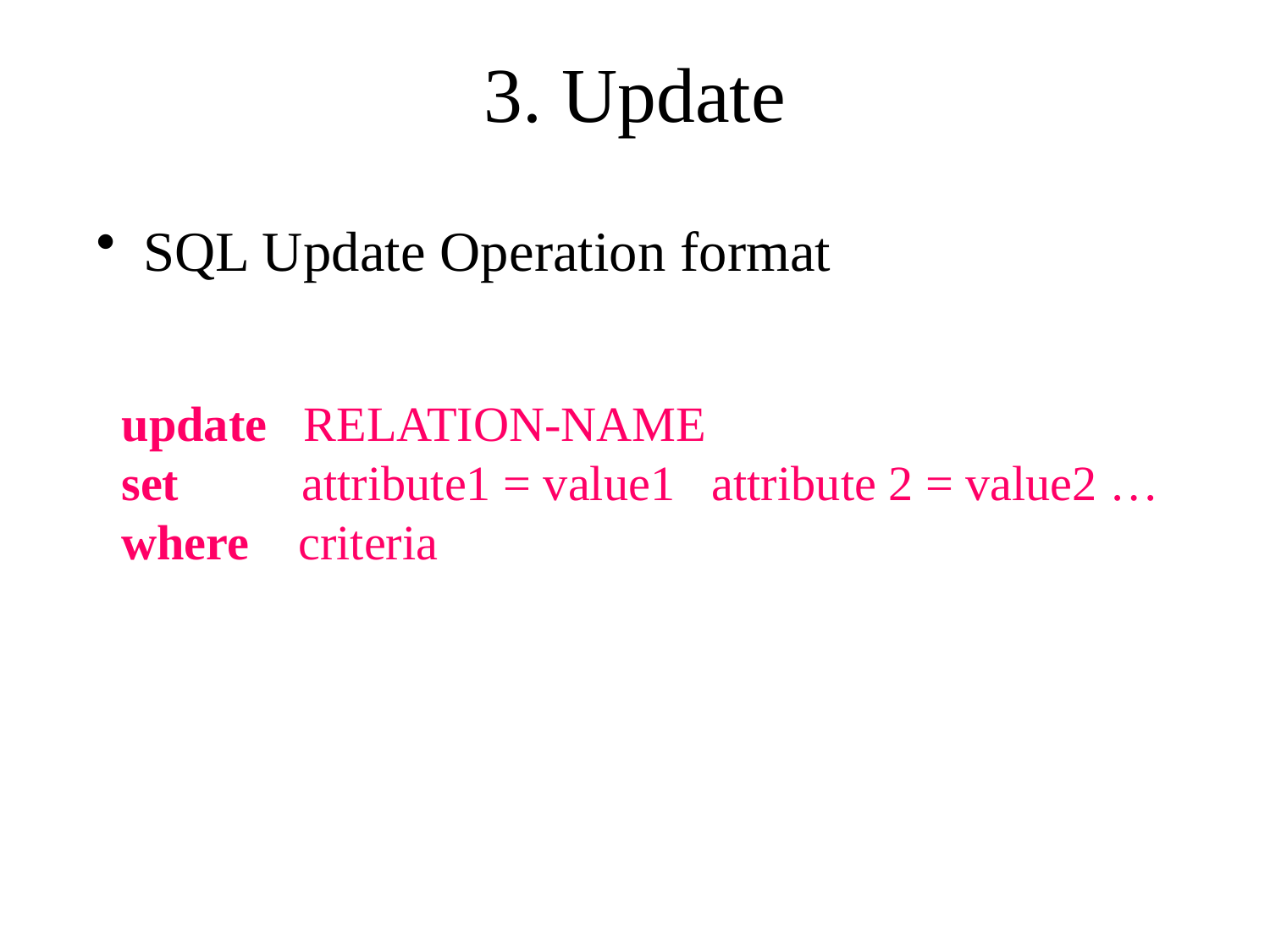

# 3. Update
SQL Update Operation format
update   RELATION-NAME
set          attribute1 = value1   attribute 2 = value2 …
where    criteria